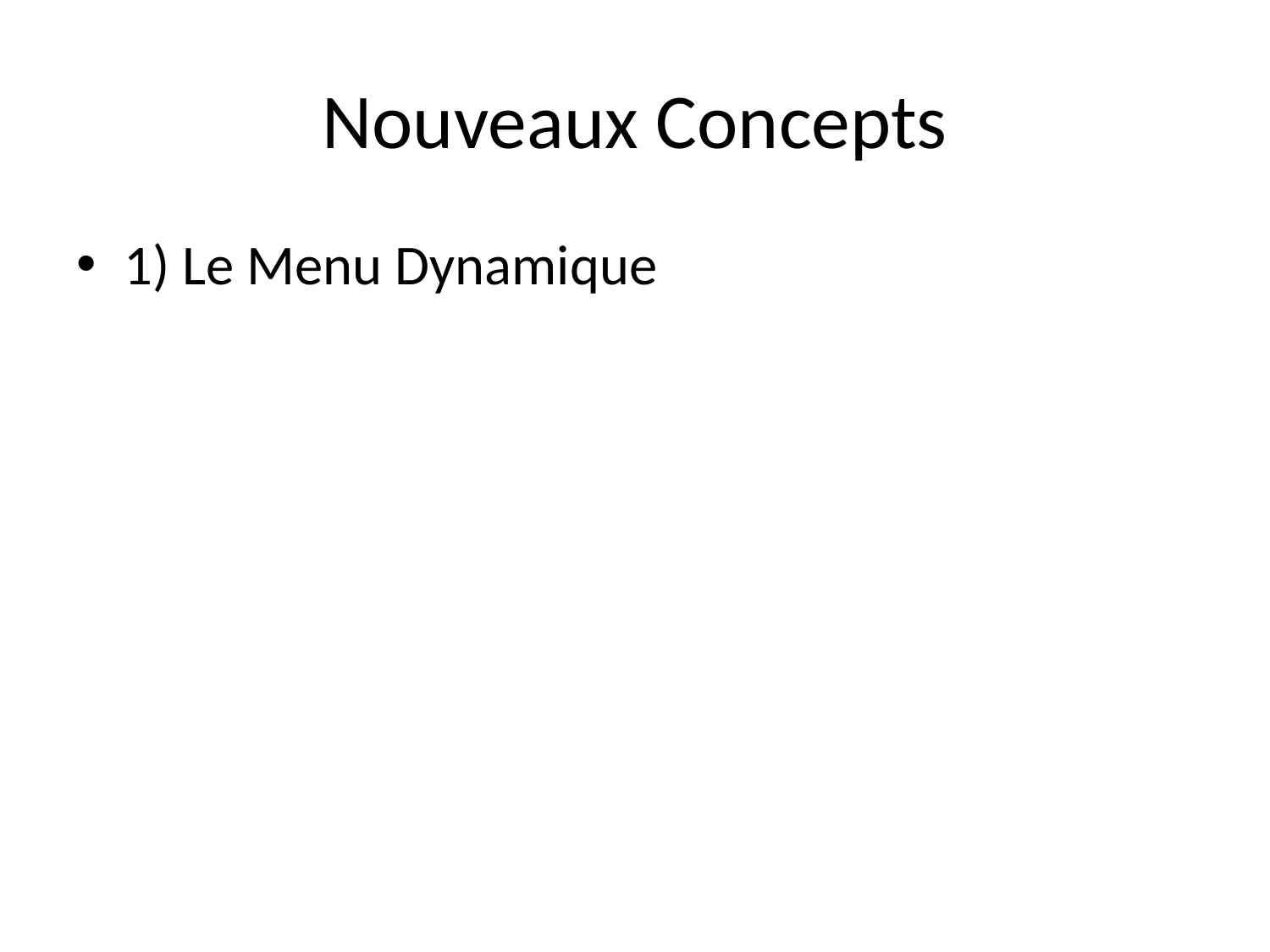

# Nouveaux Concepts
1) Le Menu Dynamique